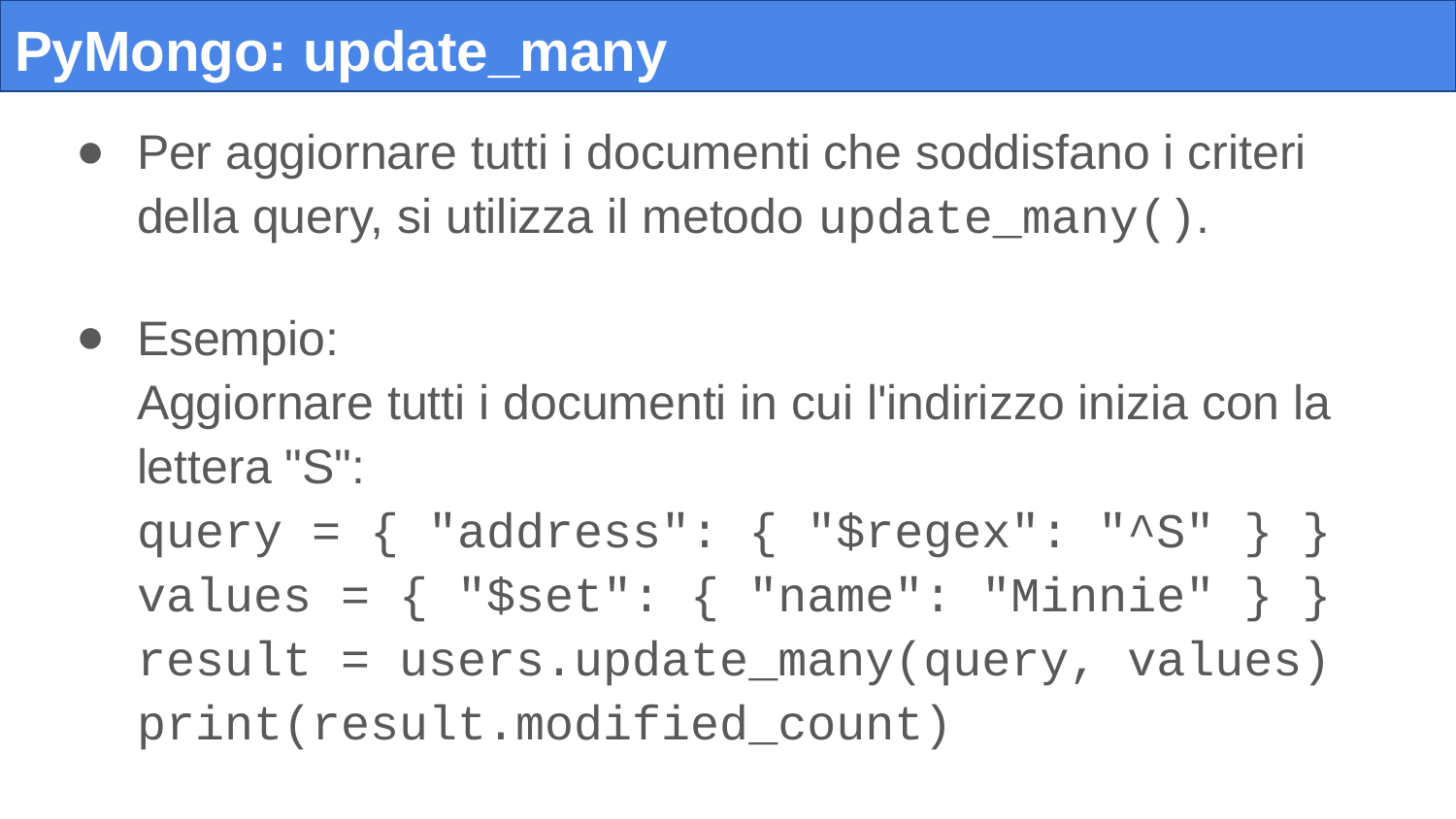

# PyMongo: update_many
Per aggiornare tutti i documenti che soddisfano i criteri della query, si utilizza il metodo update_many().
Esempio:
Aggiornare tutti i documenti in cui l'indirizzo inizia con la lettera "S":
query = { "address": { "$regex": "^S" } }
values = { "$set": { "name": "Minnie" } }
result = users.update_many(query, values)
print(result.modified_count)